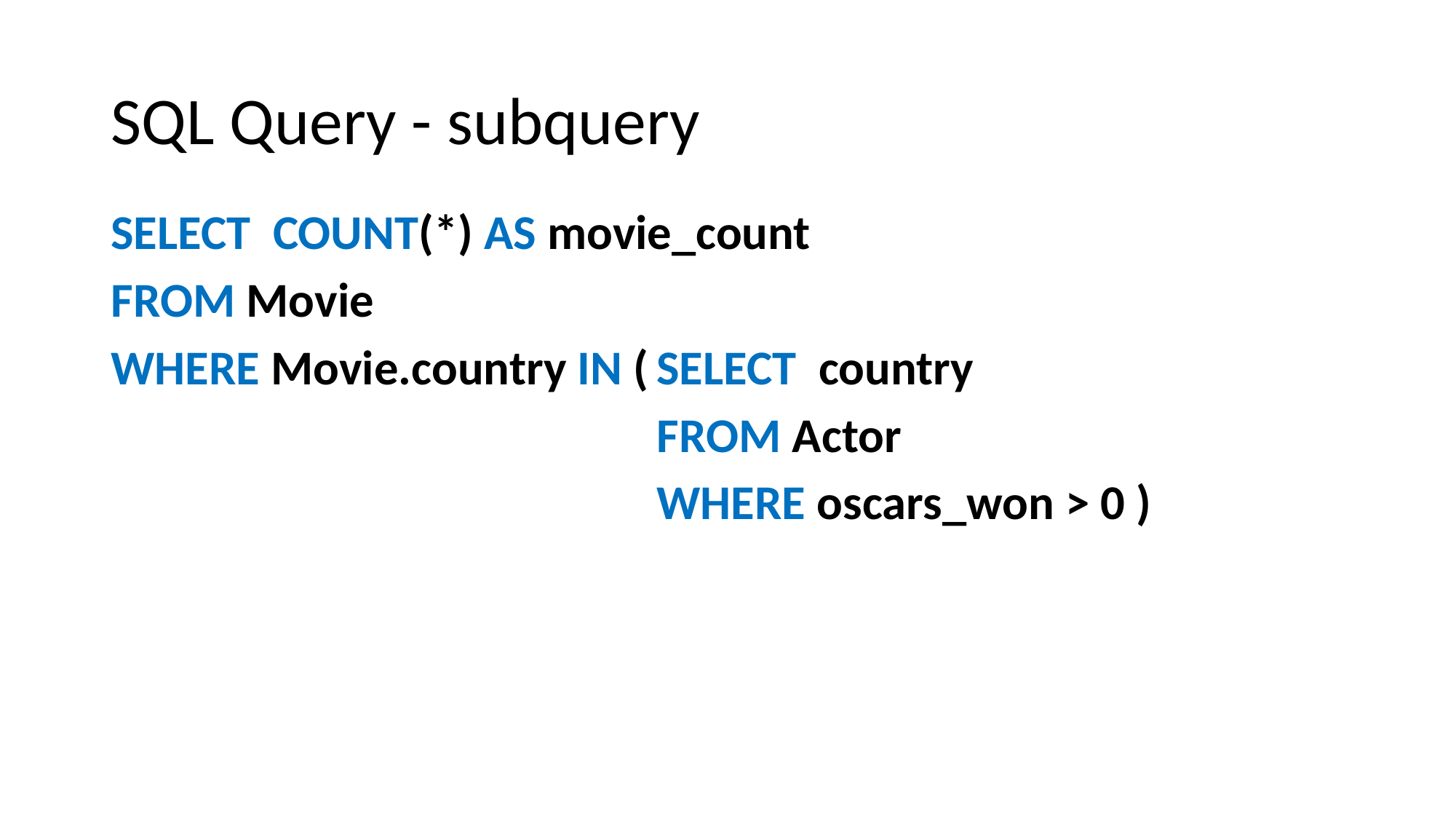

# SQL Query - subquery
SELECT  COUNT(*) AS movie_count
FROM Movie
WHERE Movie.country IN (	SELECT  country
					FROM Actor
					WHERE oscars_won > 0 )